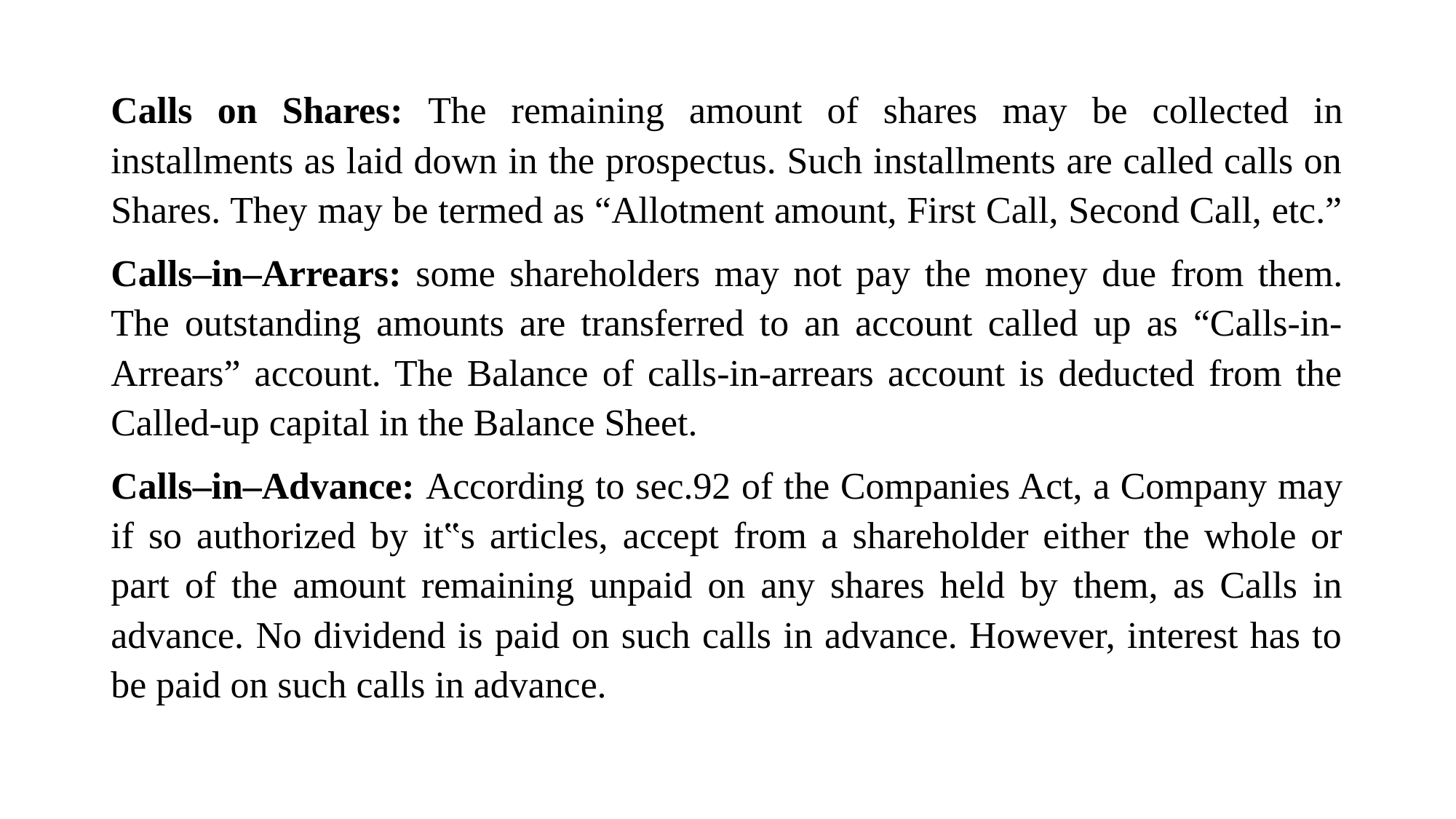

Calls on Shares: The remaining amount of shares may be collected in installments as laid down in the prospectus. Such installments are called calls on Shares. They may be termed as “Allotment amount, First Call, Second Call, etc.”
Calls–in–Arrears: some shareholders may not pay the money due from them. The outstanding amounts are transferred to an account called up as “Calls-in-Arrears” account. The Balance of calls-in-arrears account is deducted from the Called-up capital in the Balance Sheet.
Calls–in–Advance: According to sec.92 of the Companies Act, a Company may if so authorized by it‟s articles, accept from a shareholder either the whole or part of the amount remaining unpaid on any shares held by them, as Calls in advance. No dividend is paid on such calls in advance. However, interest has to be paid on such calls in advance.